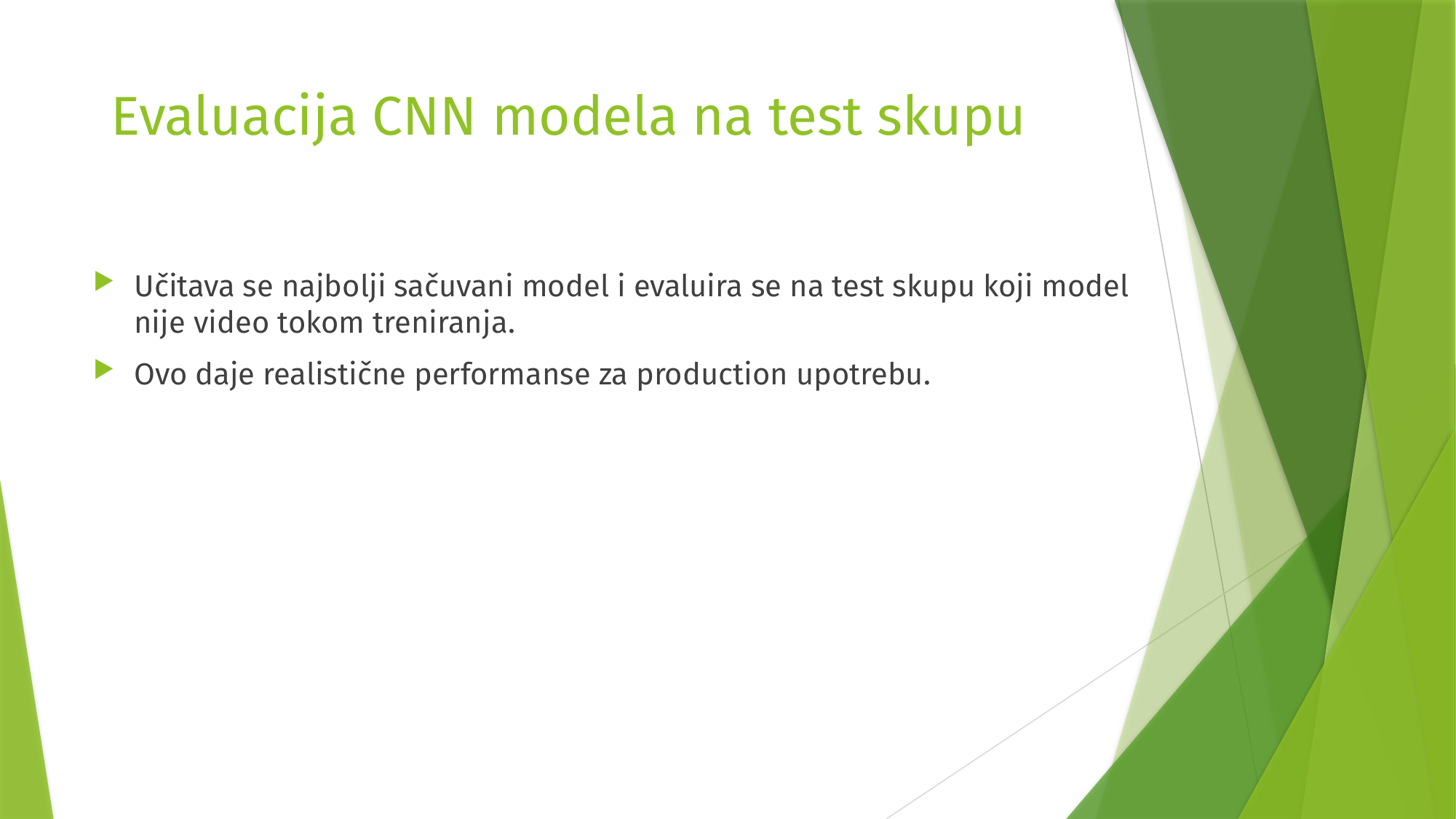

# Evaluacija CNN modela na test skupu
Učitava se najbolji sačuvani model i evaluira se na test skupu koji model nije video tokom treniranja.
Ovo daje realistične performanse za production upotrebu.